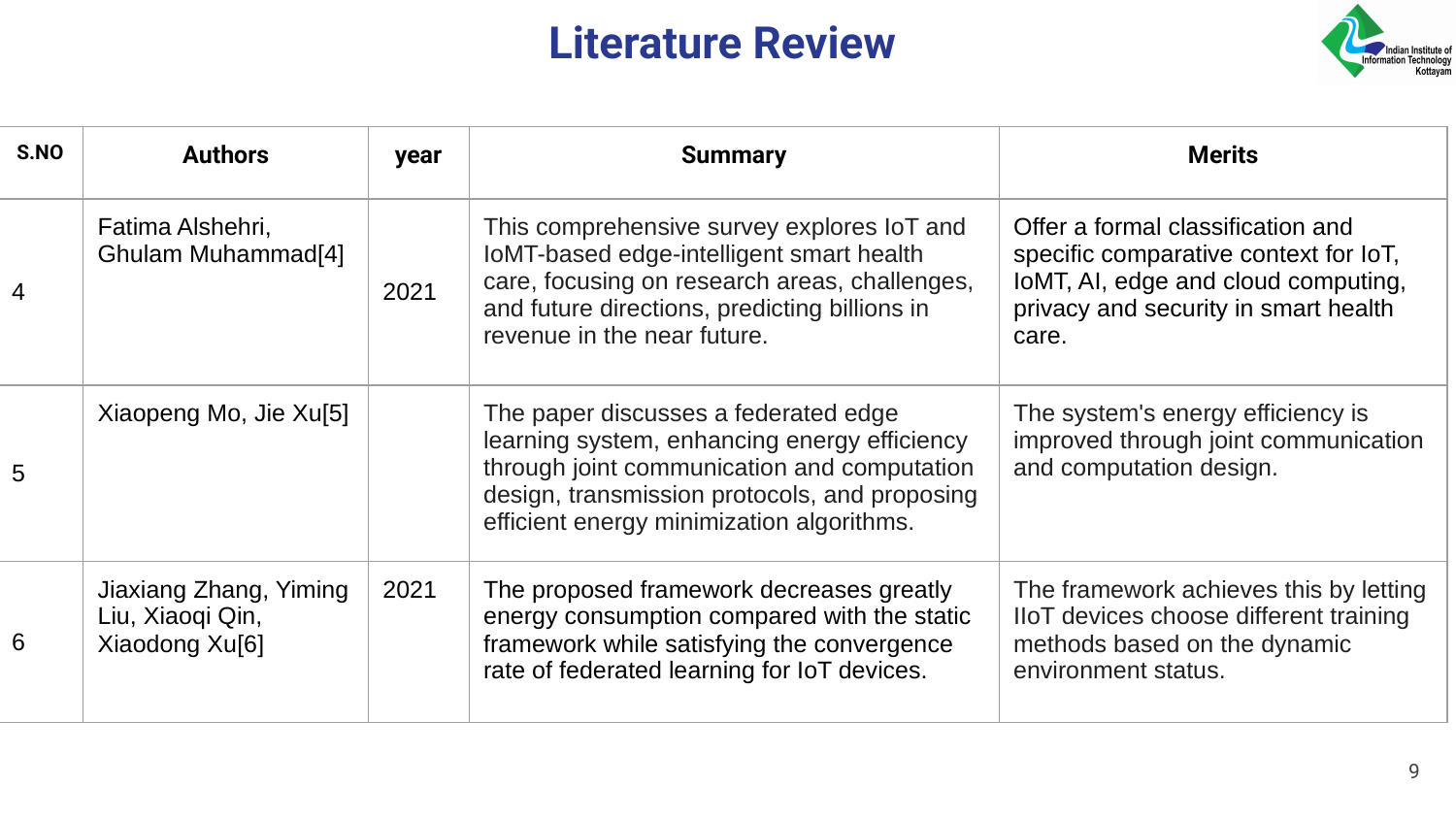

# Literature Review
| S.NO | Authors | year | Summary | Merits |
| --- | --- | --- | --- | --- |
| 4 | Fatima Alshehri, Ghulam Muhammad[4] | 2021 | This comprehensive survey explores IoT and IoMT-based edge-intelligent smart health care, focusing on research areas, challenges, and future directions, predicting billions in revenue in the near future. | Offer a formal classification and specific comparative context for IoT, IoMT, AI, edge and cloud computing, privacy and security in smart health care. |
| 5 | Xiaopeng Mo, Jie Xu[5] |  | The paper discusses a federated edge learning system, enhancing energy efficiency through joint communication and computation design, transmission protocols, and proposing efficient energy minimization algorithms. | The system's energy efficiency is improved through joint communication and computation design. |
| 6 | Jiaxiang Zhang, Yiming Liu, Xiaoqi Qin, Xiaodong Xu[6] | 2021 | The proposed framework decreases greatly energy consumption compared with the static framework while satisfying the convergence rate of federated learning for IoT devices. | The framework achieves this by letting IIoT devices choose different training methods based on the dynamic environment status. |
9